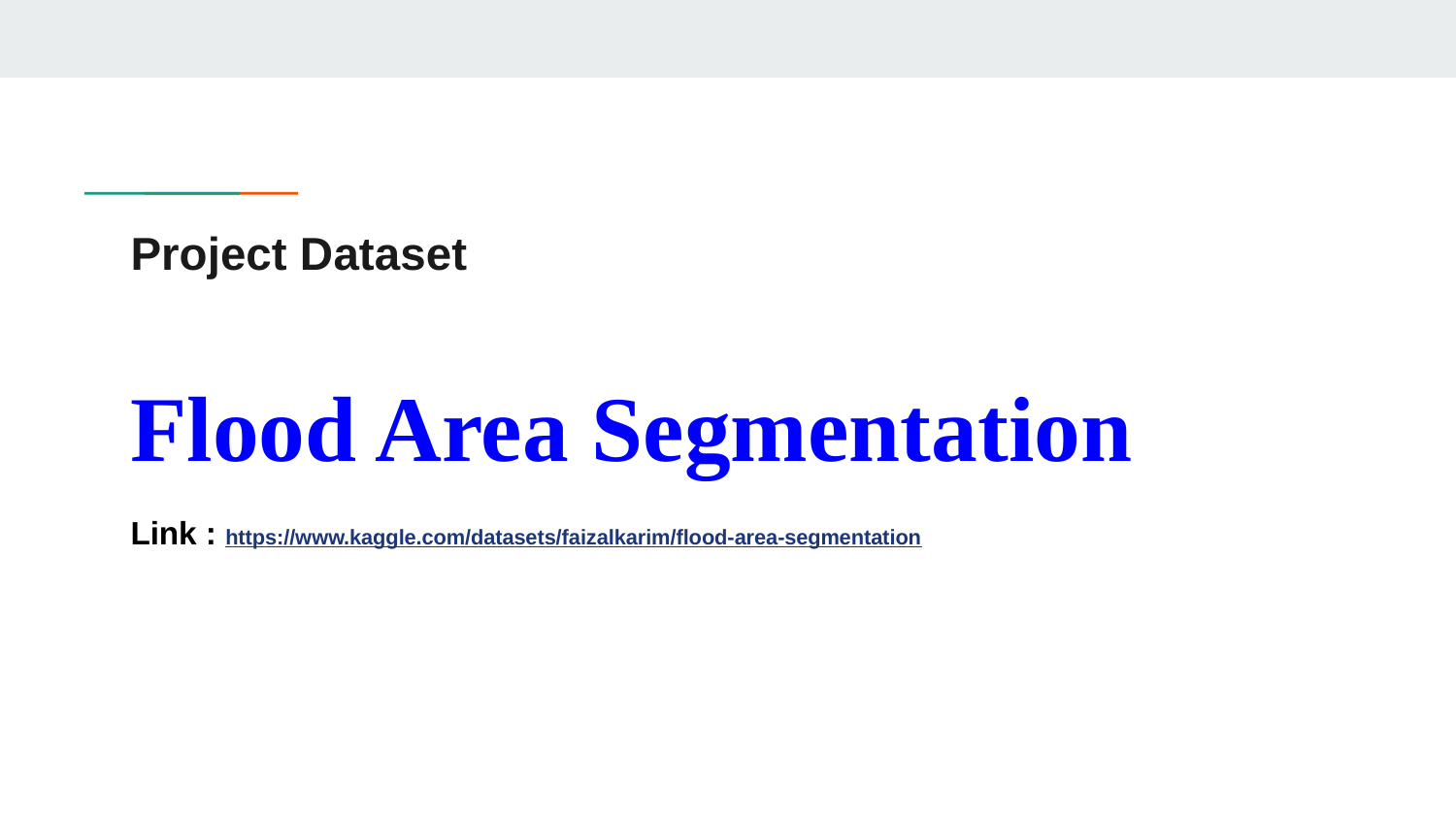

# Project Dataset
Flood Area Segmentation
Link : https://www.kaggle.com/datasets/faizalkarim/flood-area-segmentation